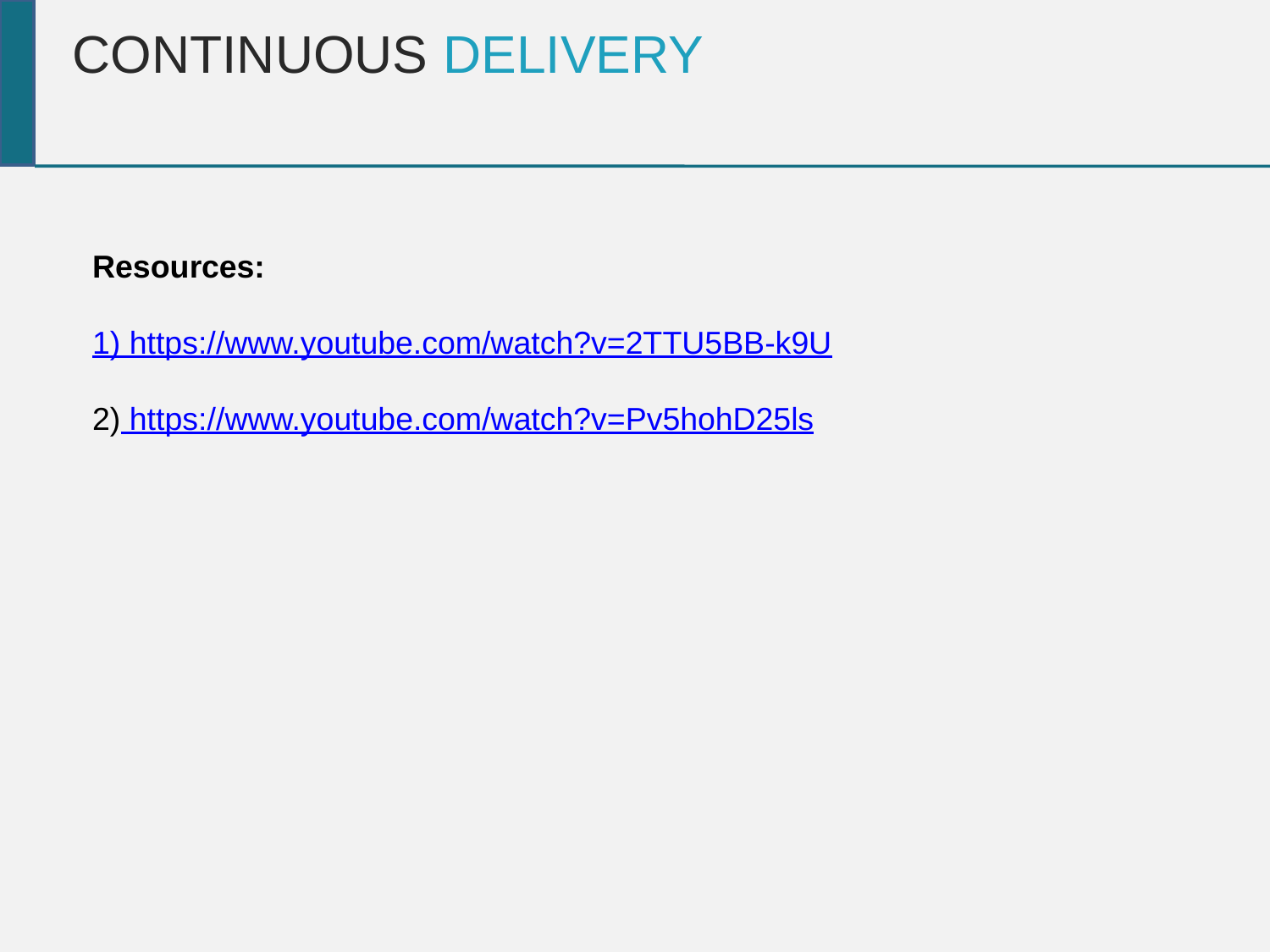

Continuous Delivery

Resources:

1) https://www.youtube.com/watch?v=2TTU5BB-k9U

2) https://www.youtube.com/watch?v=Pv5hohD25ls